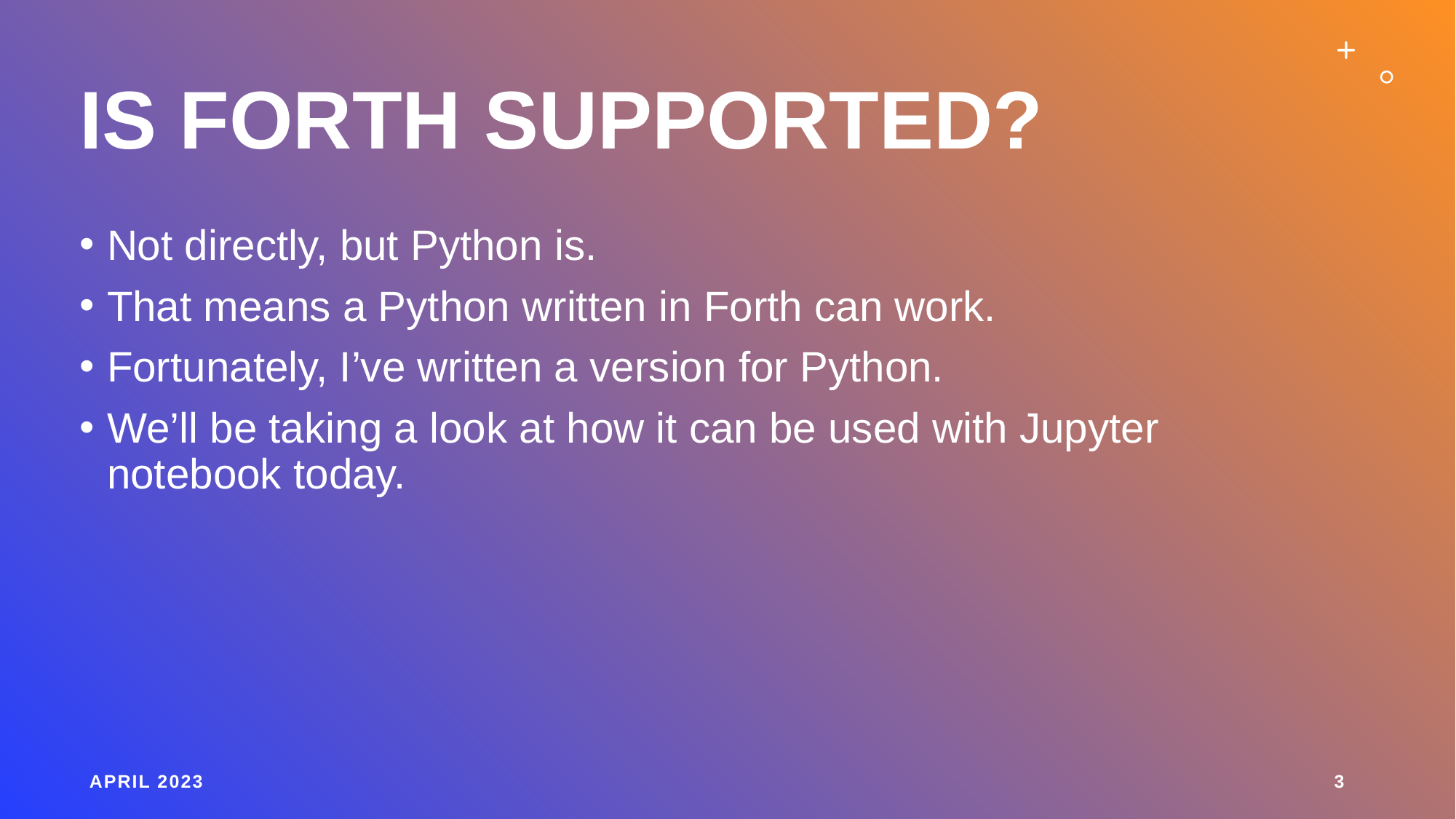

# Is forth supported?
Not directly, but Python is.
That means a Python written in Forth can work.
Fortunately, I’ve written a version for Python.
We’ll be taking a look at how it can be used with Jupyter notebook today.

April 2023
3